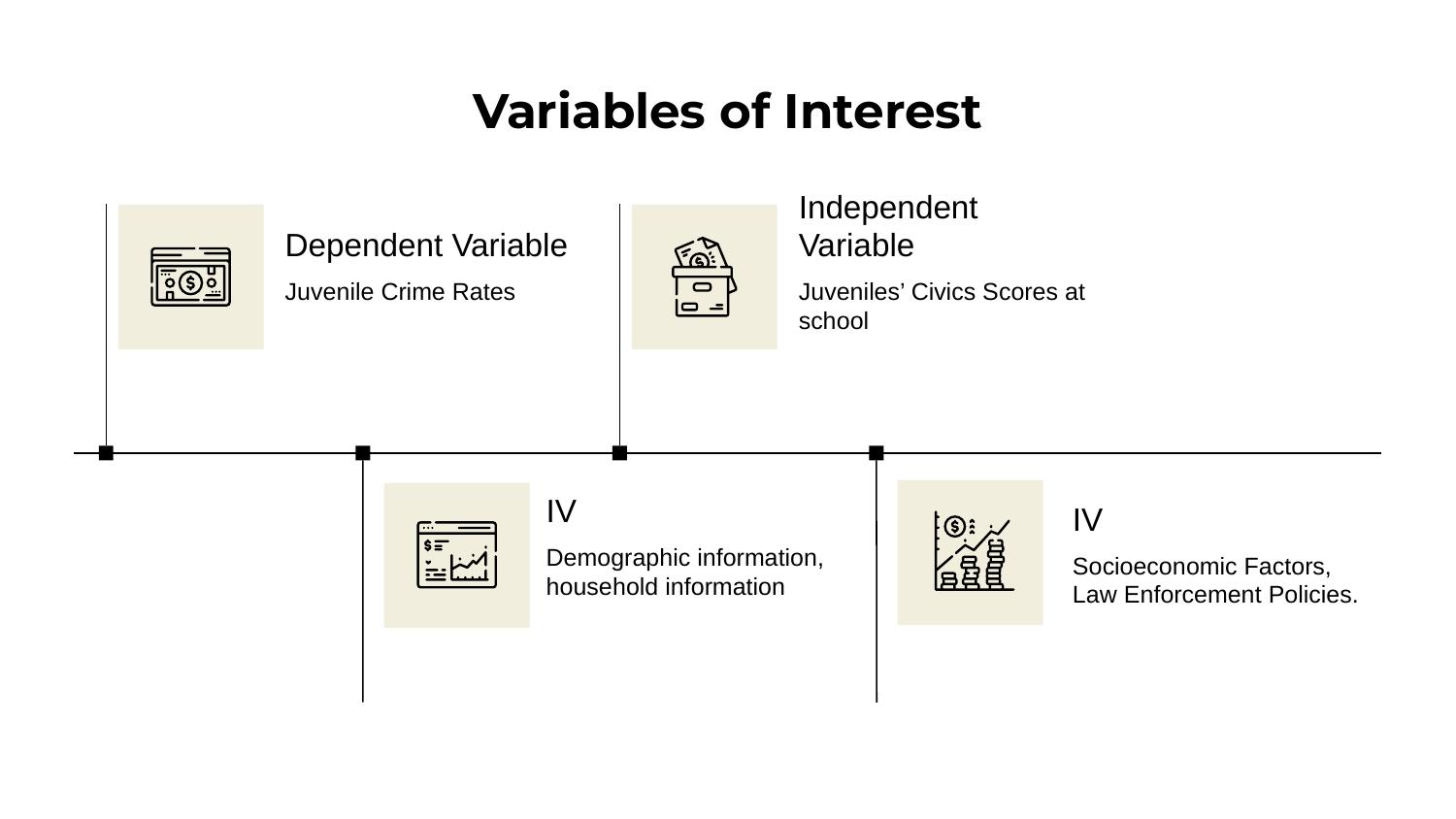

# Variables of Interest

Dependent Variable
Juvenile Crime Rates
Independent Variable
Juveniles’ Civics Scores at school

IV
Demographic information, household information

IV
Socioeconomic Factors, Law Enforcement Policies.